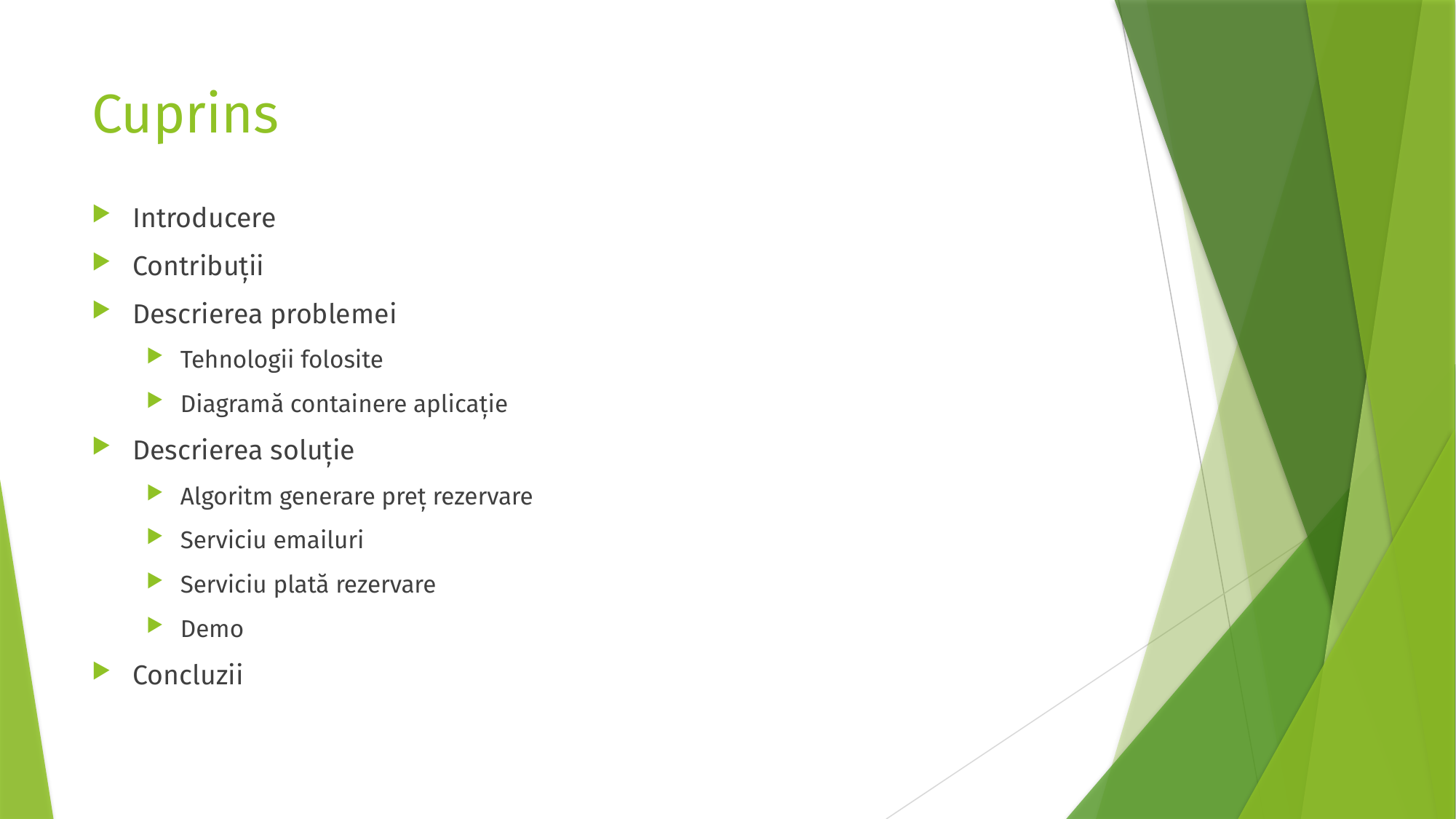

# Cuprins
Introducere
Contribuții
Descrierea problemei
Tehnologii folosite
Diagramă containere aplicație
Descrierea soluție
Algoritm generare preț rezervare
Serviciu emailuri
Serviciu plată rezervare
Demo
Concluzii